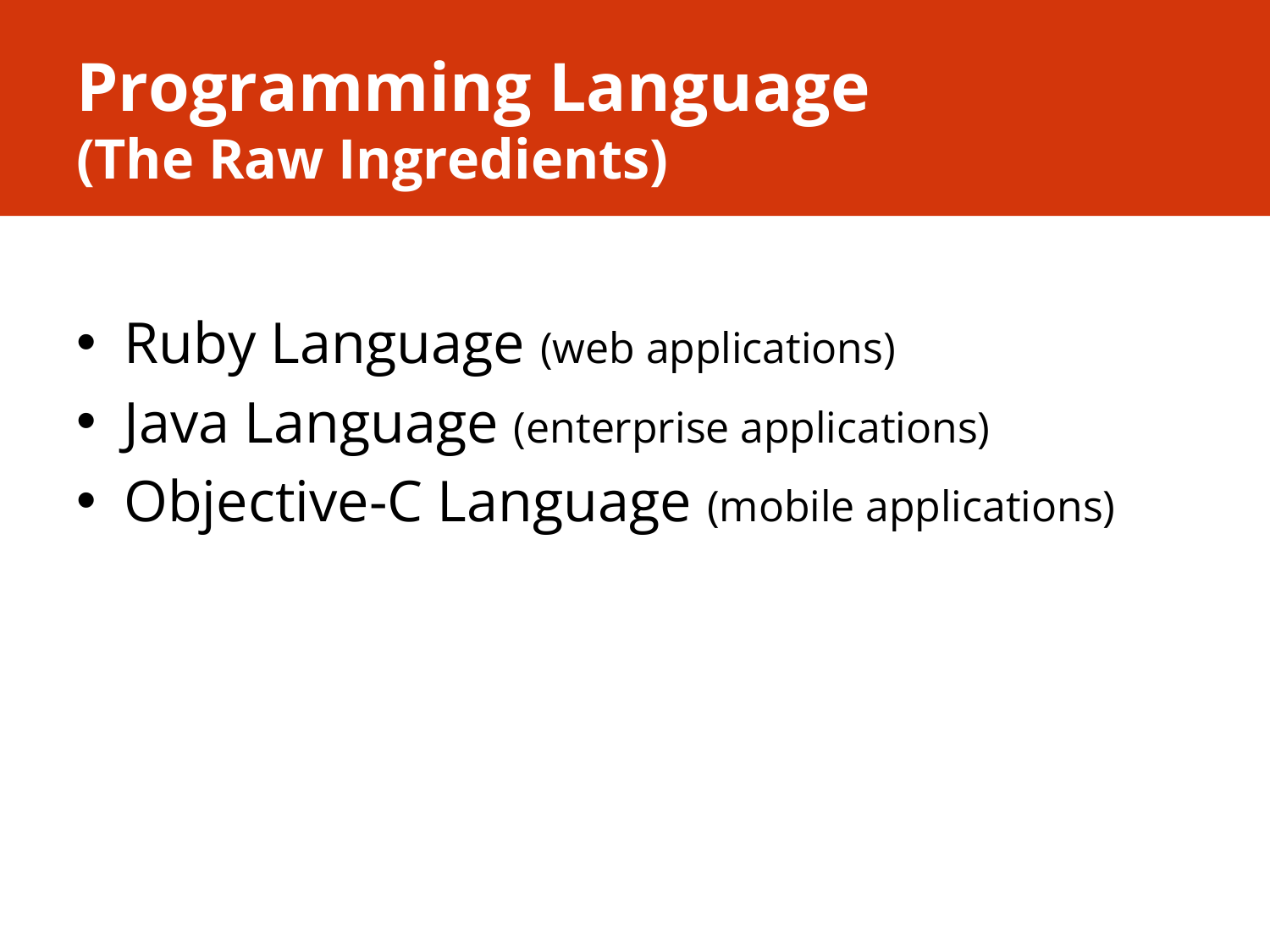

# Programming Language (The Raw Ingredients)

Ruby Language (web applications)
Java Language (enterprise applications)
Objective-C Language (mobile applications)